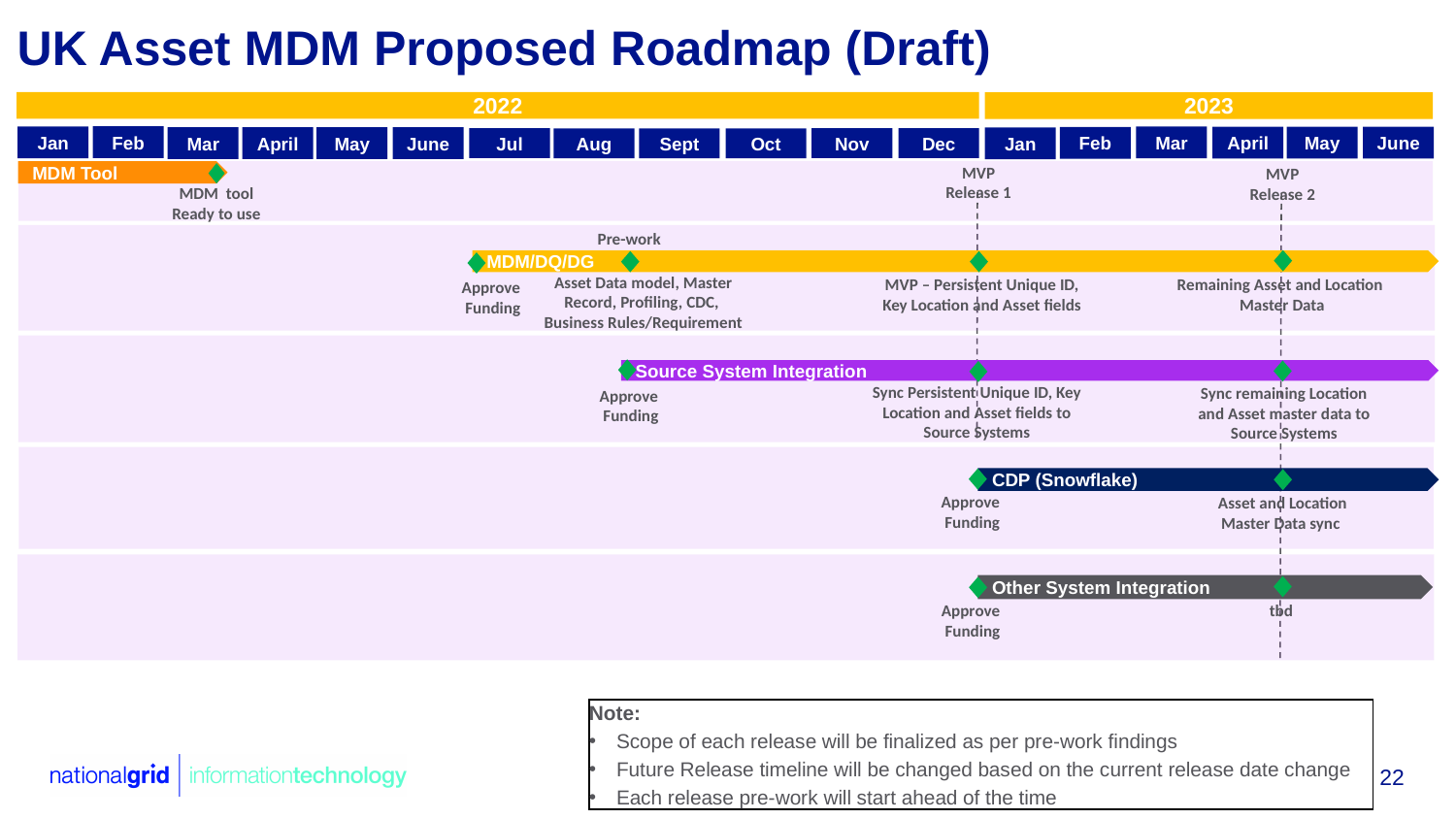

# UK Asset MDM Proposed Roadmap (Draft)
2022
2023
Feb
Jan
Mar
April
May
June
Feb
Mar
April
May
June
Jan
Jul
Nov
Dec
Aug
Sept
Oct

MDM Tool
MVP
Release 1
MVP
Release 2

MDM  tool
Ready to use

Pre-work

MDM/DQ/DG

Asset Data model, Master Record, Profiling, CDC,
Business Rules/Requirement
MVP – Persistent Unique ID, Key Location and Asset fields
Remaining Asset and Location
Master Data
Approve
Funding

Source System Integration

Sync Persistent Unique ID, Key Location and Asset fields to Source Systems
Sync remaining Location and Asset master data to Source Systems
Approve
Funding

CDP (Snowflake)

Approve
Funding
Asset and Location Master Data sync

Other System Integration

Approve
Funding
tbd
Note:
Scope of each release will be finalized as per pre-work findings
Future Release timeline will be changed based on the current release date change
Each release pre-work will start ahead of the time